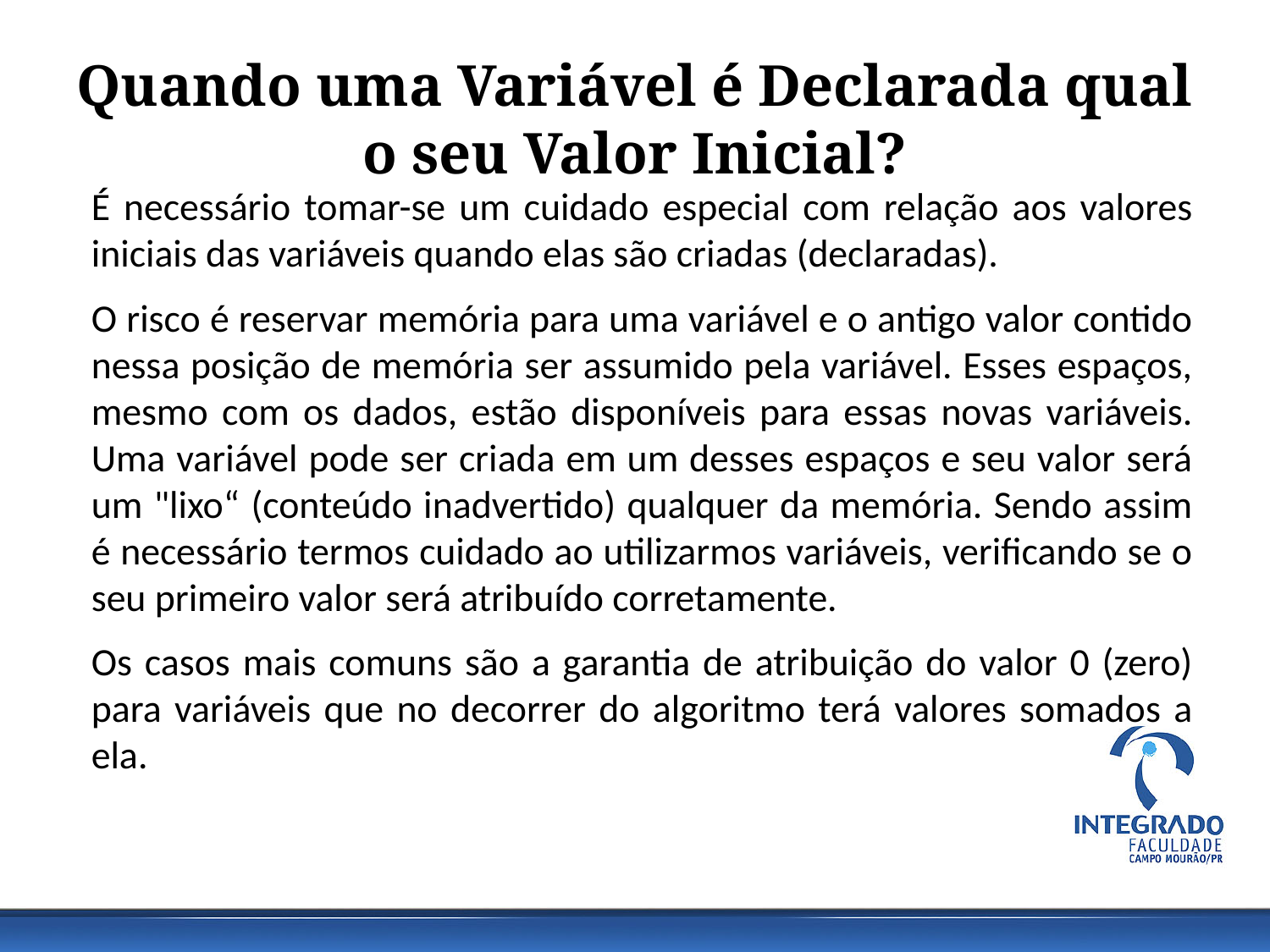

# Quando uma Variável é Declarada qual o seu Valor Inicial?
É necessário tomar-se um cuidado especial com relação aos valores iniciais das variáveis quando elas são criadas (declaradas).
O risco é reservar memória para uma variável e o antigo valor contido nessa posição de memória ser assumido pela variável. Esses espaços, mesmo com os dados, estão disponíveis para essas novas variáveis. Uma variável pode ser criada em um desses espaços e seu valor será um "lixo“ (conteúdo inadvertido) qualquer da memória. Sendo assim é necessário termos cuidado ao utilizarmos variáveis, verificando se o seu primeiro valor será atribuído corretamente.
Os casos mais comuns são a garantia de atribuição do valor 0 (zero) para variáveis que no decorrer do algoritmo terá valores somados a ela.